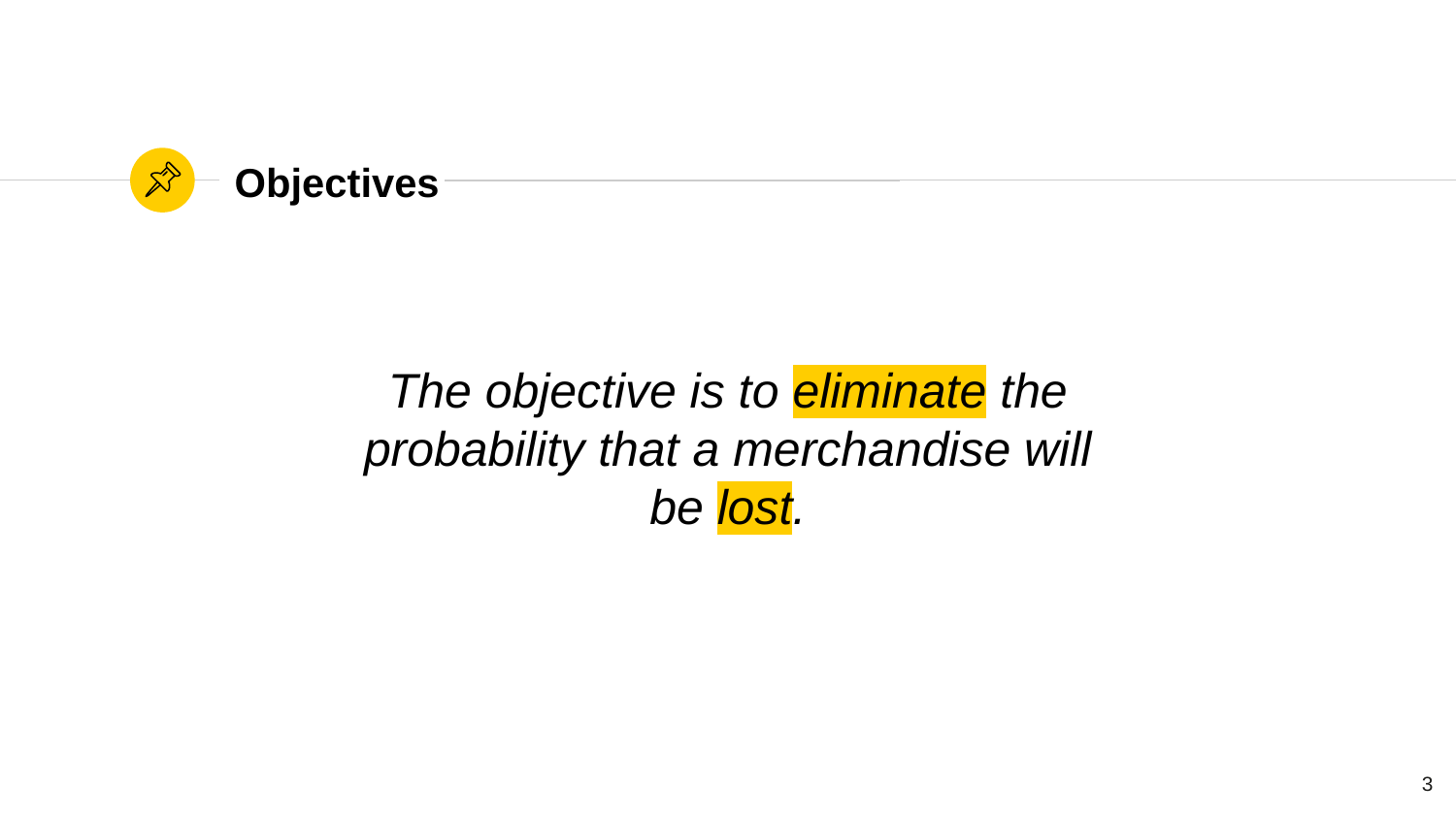

# Objectives

The objective is to eliminate the probability that a merchandise will be lost.
3